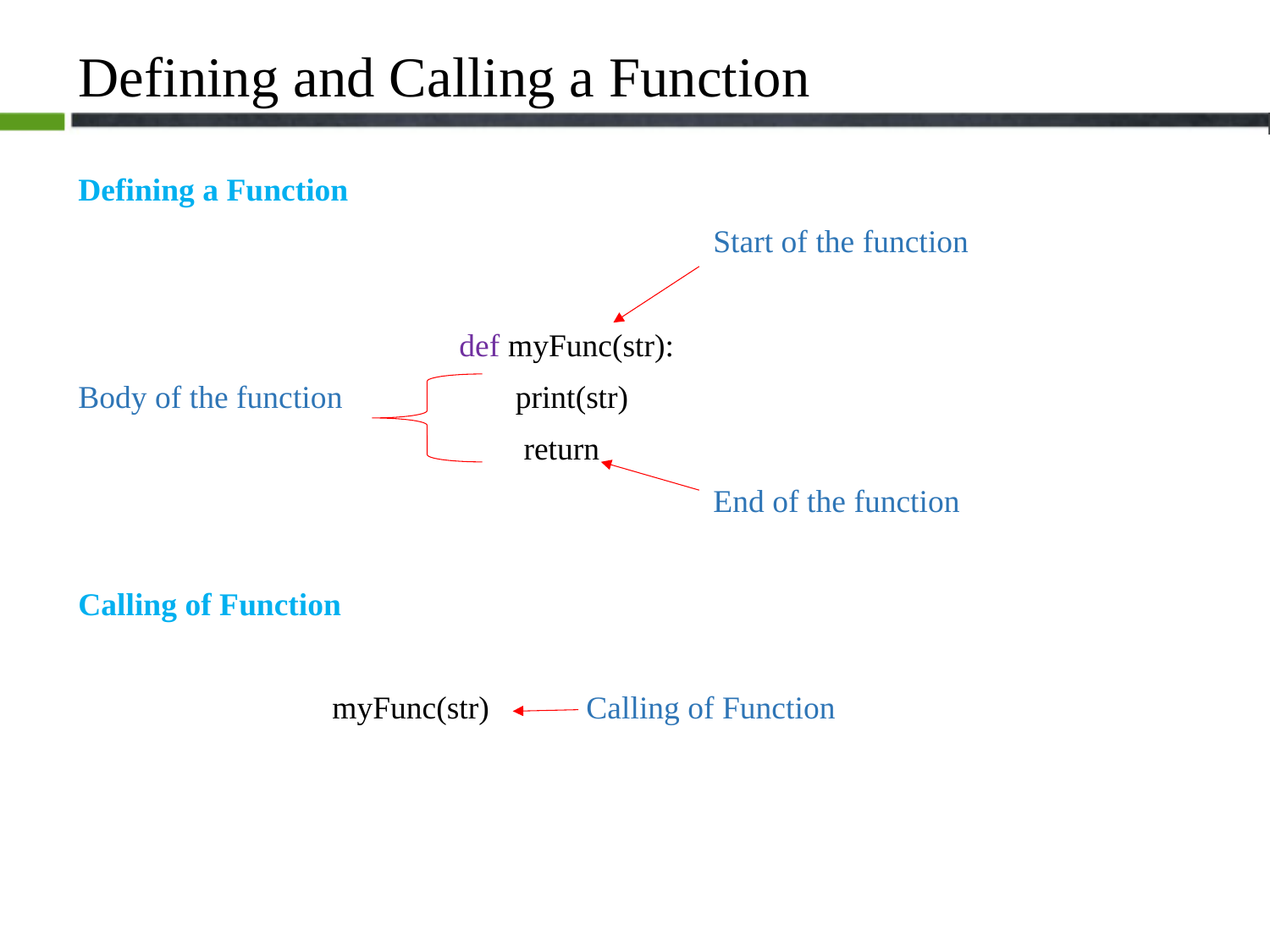

# Defining and Calling a Function
Defining a Function
					Start of the function

			def myFunc(str):
Body of the function	       print(str)
		     	        return
					End of the function

Calling of Function

		myFunc(str)	Calling of Function